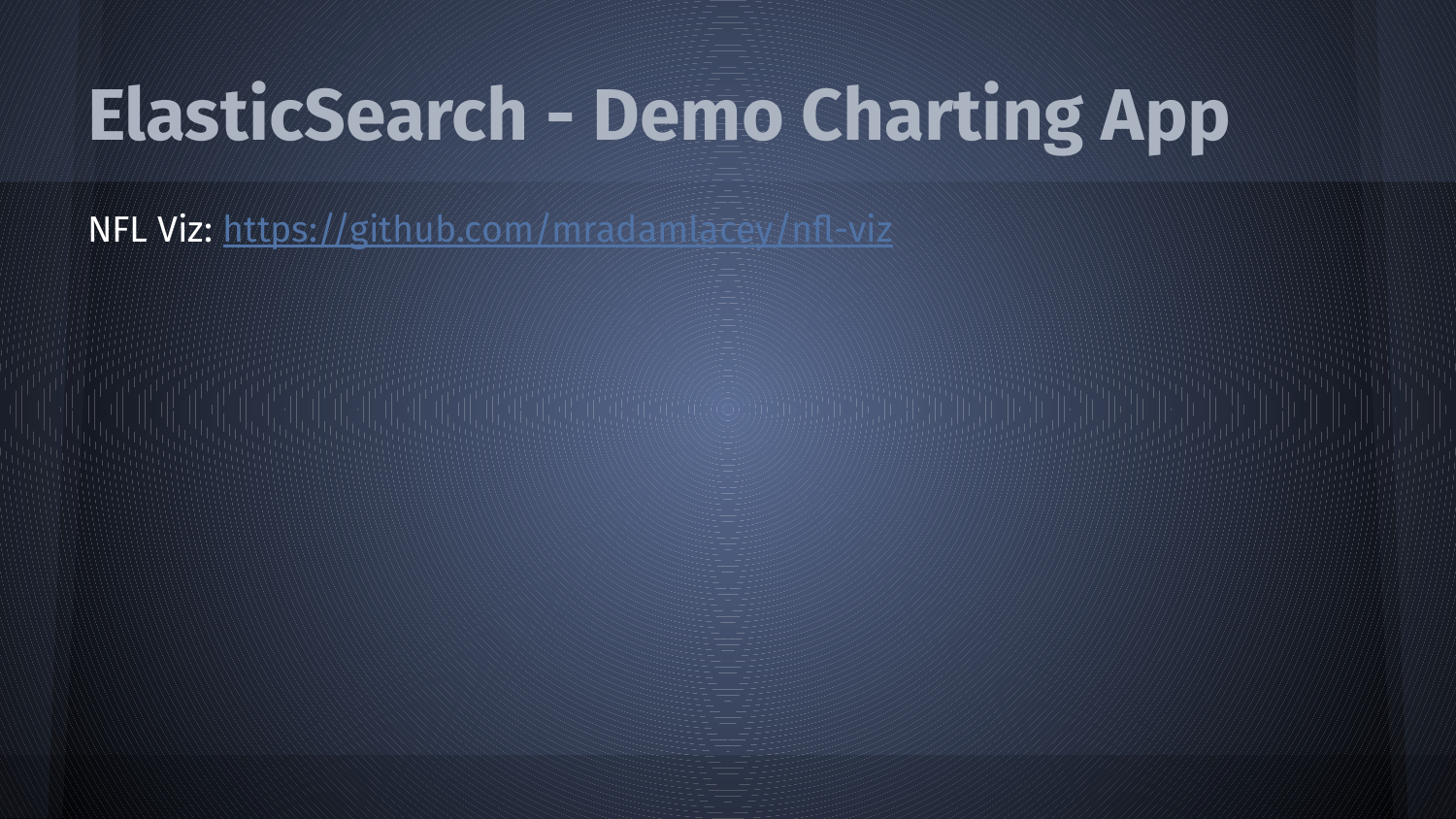

# ElasticSearch - Demo Charting App
NFL Viz: https://github.com/mradamlacey/nfl-viz